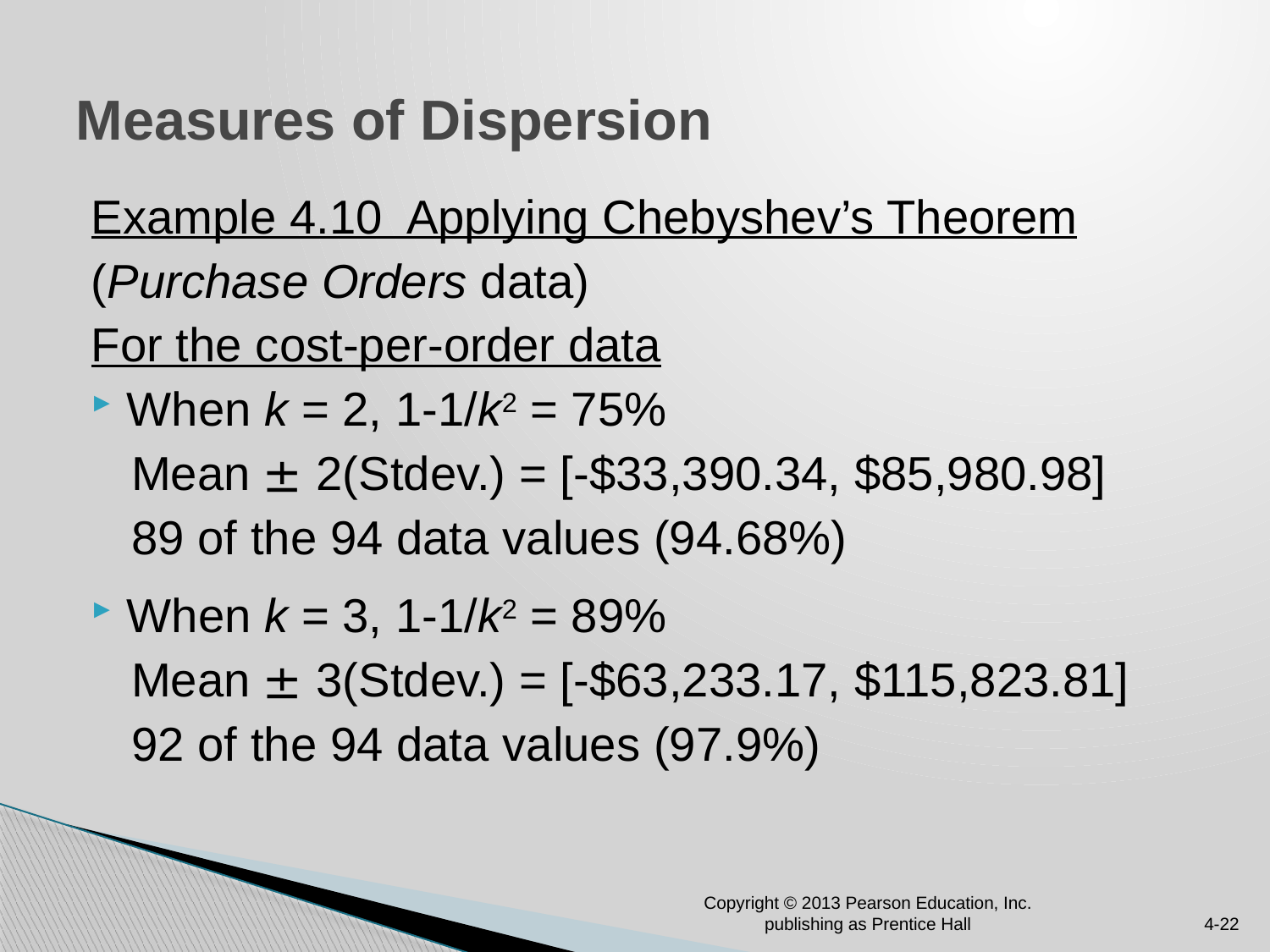

# Measures of Dispersion
Example 4.10  Applying Chebyshev’s Theorem
(Purchase Orders data)
For the cost-per-order data
When k = 2, 1-1/k2 = 75%
   Mean ± 2(Stdev.) = [-$33,390.34, $85,980.98]
   89 of the 94 data values (94.68%)
When k = 3, 1-1/k2 = 89%
   Mean ± 3(Stdev.) = [-$63,233.17, $115,823.81]
   92 of the 94 data values (97.9%)

Copyright © 2013 Pearson Education, Inc. publishing as Prentice Hall
4-22